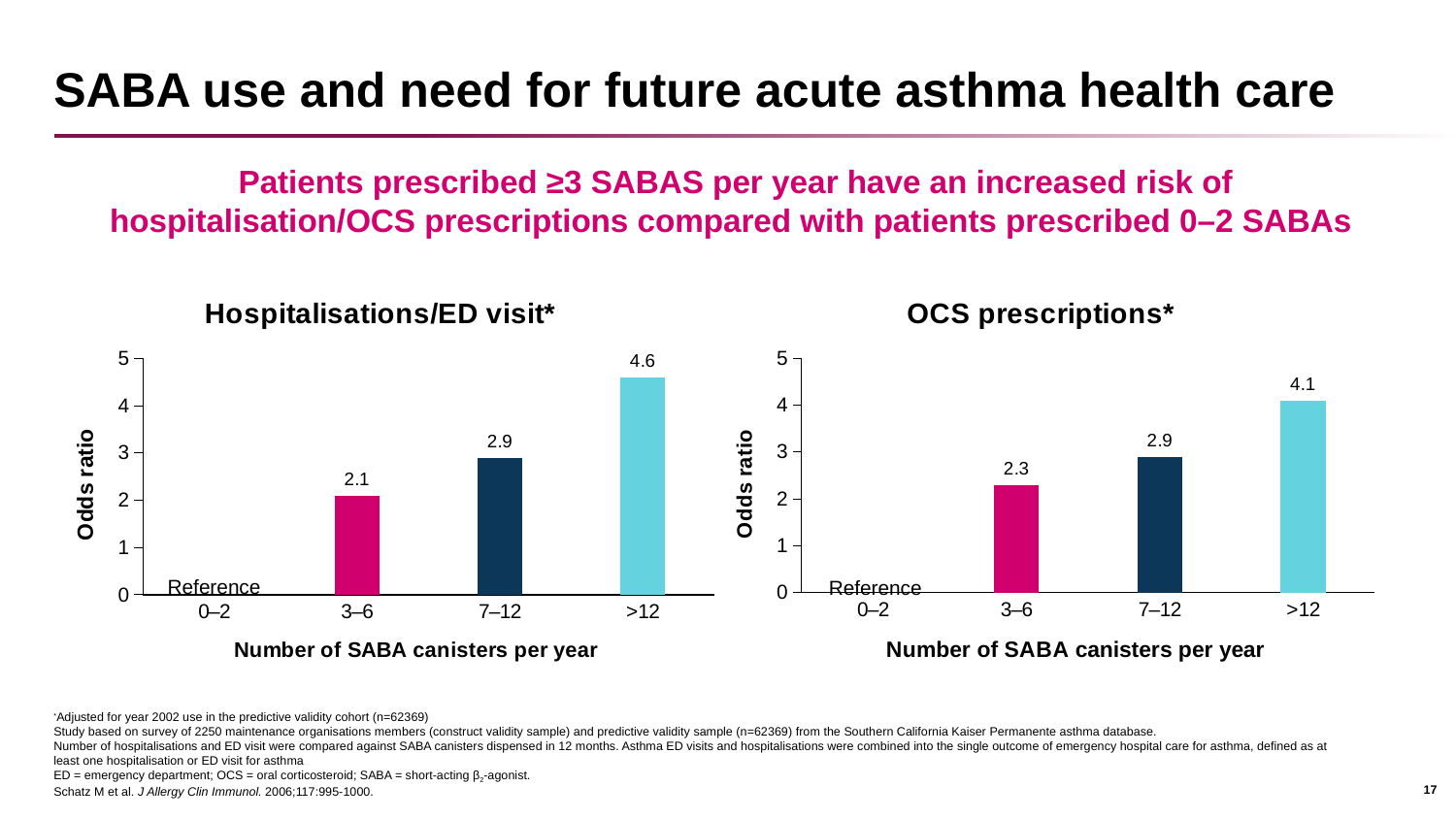

# SABA use and need for future acute asthma health care
Patients prescribed ≥3 SABAS per year have an increased risk of hospitalisation/OCS prescriptions compared with patients prescribed 0–2 SABAs

### Chart: Hospitalisations/ED visit*

| Category | Odd ratio  |
|---|---|
| 0–2 | None |
| 3–6 | 2.1 |
| 7–12 | 2.9 |
| >12 | 4.6 |
Reference

### Chart: OCS prescriptions*

| Category | Odd ratio  |
|---|---|
| 0–2 | None |
| 3–6 | 2.3 |
| 7–12 | 2.9 |
| >12 | 4.1 |
Reference
17
*Adjusted for year 2002 use in the predictive validity cohort (n=62369)
Study based on survey of 2250 maintenance organisations members (construct validity sample) and predictive validity sample (n=62369) from the Southern California Kaiser Permanente asthma database.
Number of hospitalisations and ED visit were compared against SABA canisters dispensed in 12 months. Asthma ED visits and hospitalisations were combined into the single outcome of emergency hospital care for asthma, defined as at least one hospitalisation or ED visit for asthma
ED = emergency department; OCS = oral corticosteroid; SABA = short-acting β2-agonist.
Schatz M et al. J Allergy Clin Immunol. 2006;117:995-1000.